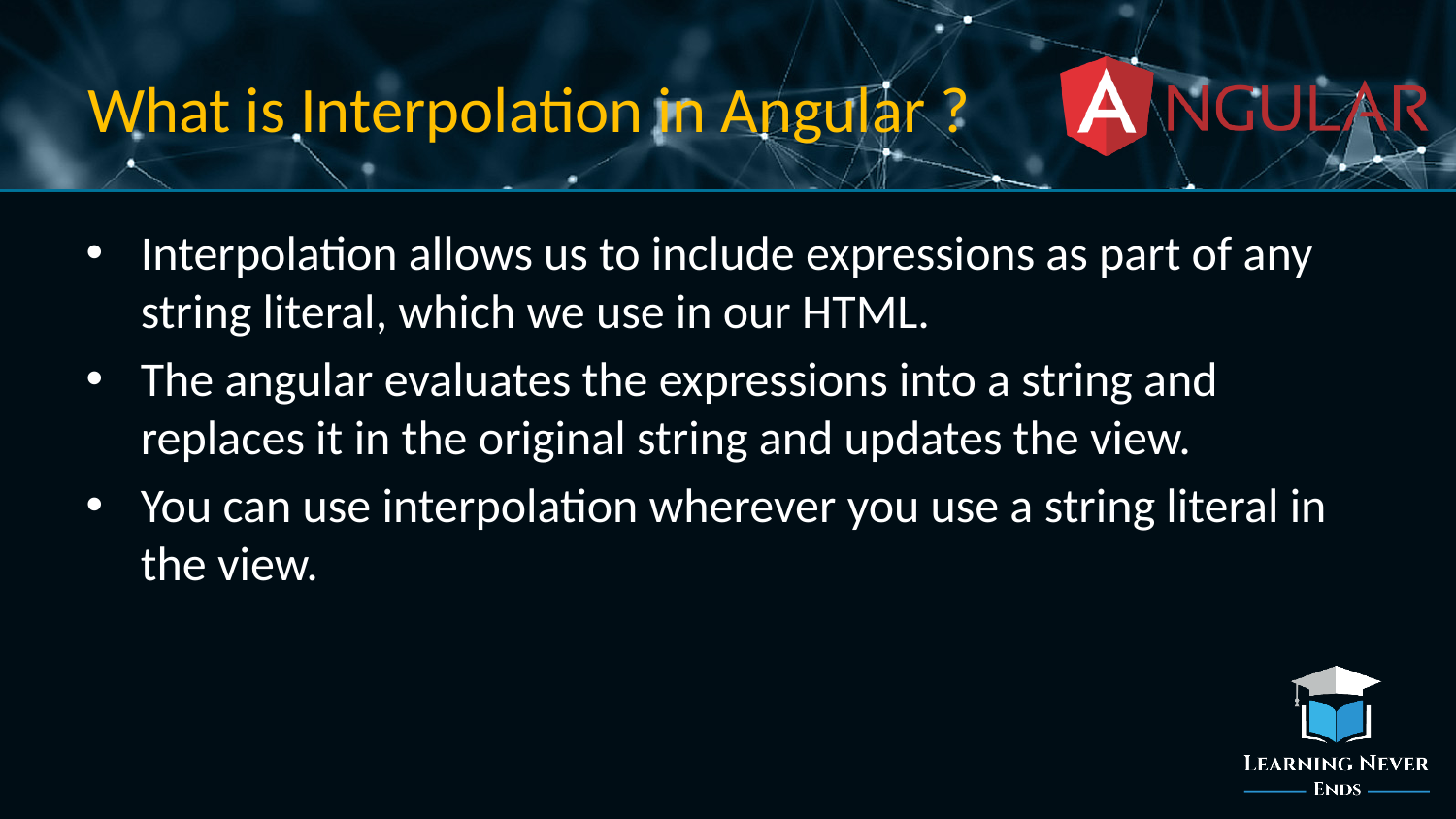

# What is Interpolation in Angular ?
Interpolation allows us to include expressions as part of any string literal, which we use in our HTML.
The angular evaluates the expressions into a string and replaces it in the original string and updates the view.
You can use interpolation wherever you use a string literal in the view.